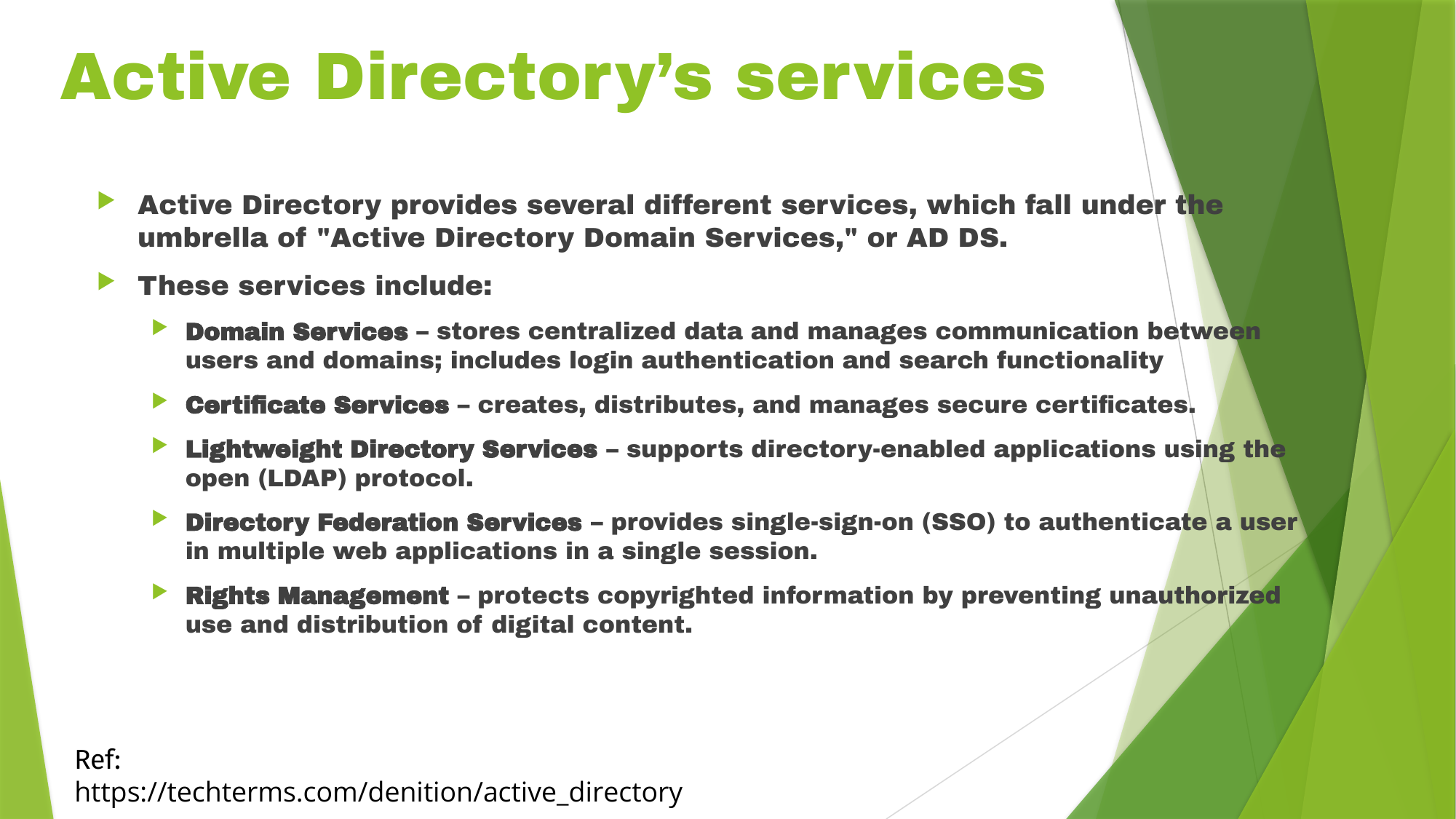

# Active Directory’s services
Active Directory provides several different services, which fall under the umbrella of "Active Directory Domain Services," or AD DS.
These services include:
Domain Services – stores centralized data and manages communication between users and domains; includes login authentication and search functionality
Certificate Services – creates, distributes, and manages secure certificates.
Lightweight Directory Services – supports directory-enabled applications using the open (LDAP) protocol.
Directory Federation Services – provides single-sign-on (SSO) to authenticate a user in multiple web applications in a single session.
Rights Management – protects copyrighted information by preventing unauthorized use and distribution of digital content.

Ref:
https://techterms.com/denition/active_directory